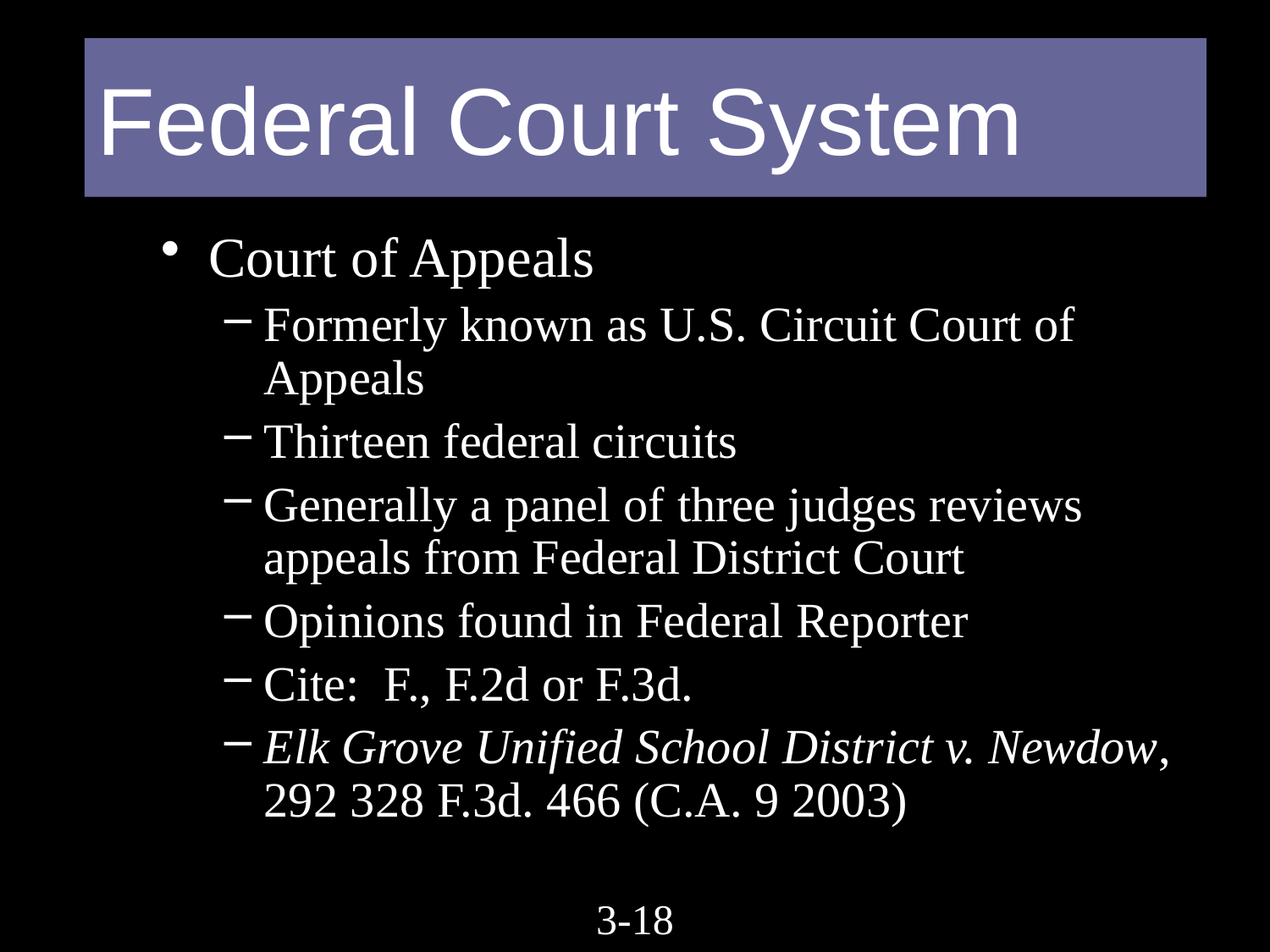

# Federal Court System
Court of Appeals
Formerly known as U.S. Circuit Court of Appeals
Thirteen federal circuits
Generally a panel of three judges reviews appeals from Federal District Court
Opinions found in Federal Reporter
Cite:  F., F.2d or F.3d.
Elk Grove Unified School District v. Newdow, 292 328 F.3d. 466 (C.A. 9 2003)

3-18